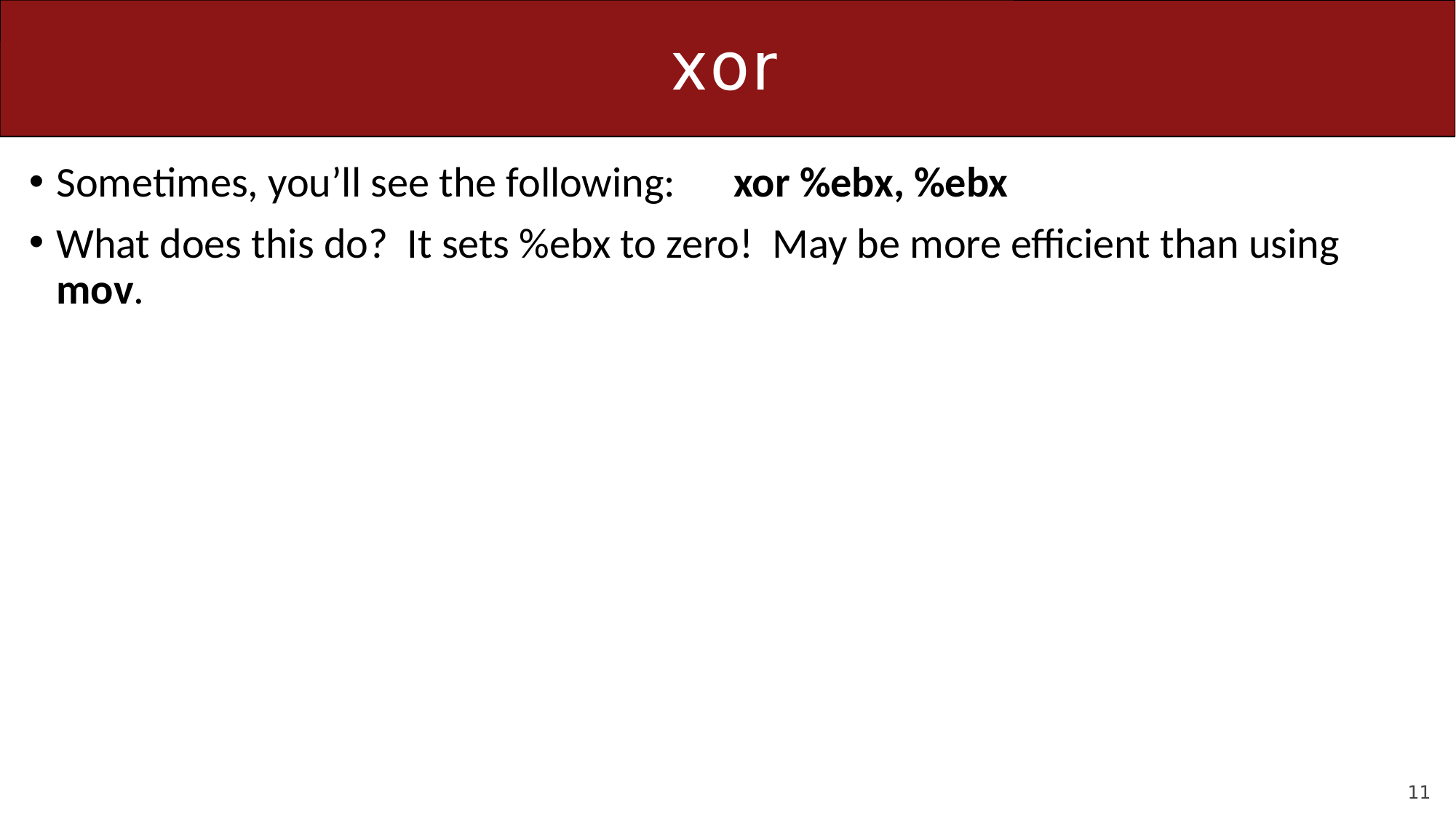

# xor
Sometimes, you’ll see the following:      xor %ebx, %ebx
What does this do?  It sets %ebx to zero!  May be more efficient than using mov.